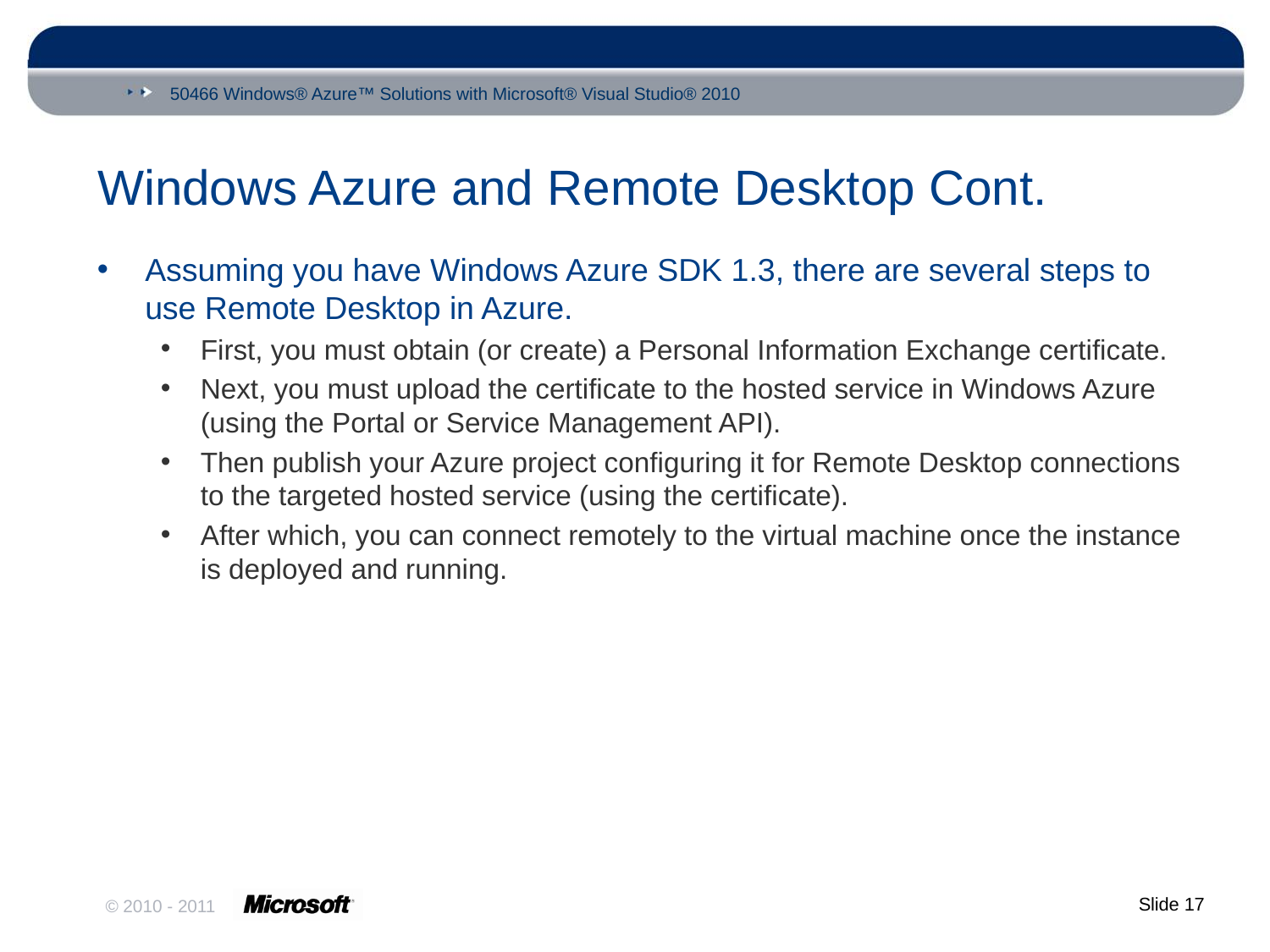

# Windows Azure and Remote Desktop Cont.
Assuming you have Windows Azure SDK 1.3, there are several steps to use Remote Desktop in Azure.
First, you must obtain (or create) a Personal Information Exchange certificate.
Next, you must upload the certificate to the hosted service in Windows Azure (using the Portal or Service Management API).
Then publish your Azure project configuring it for Remote Desktop connections to the targeted hosted service (using the certificate).
After which, you can connect remotely to the virtual machine once the instance is deployed and running.